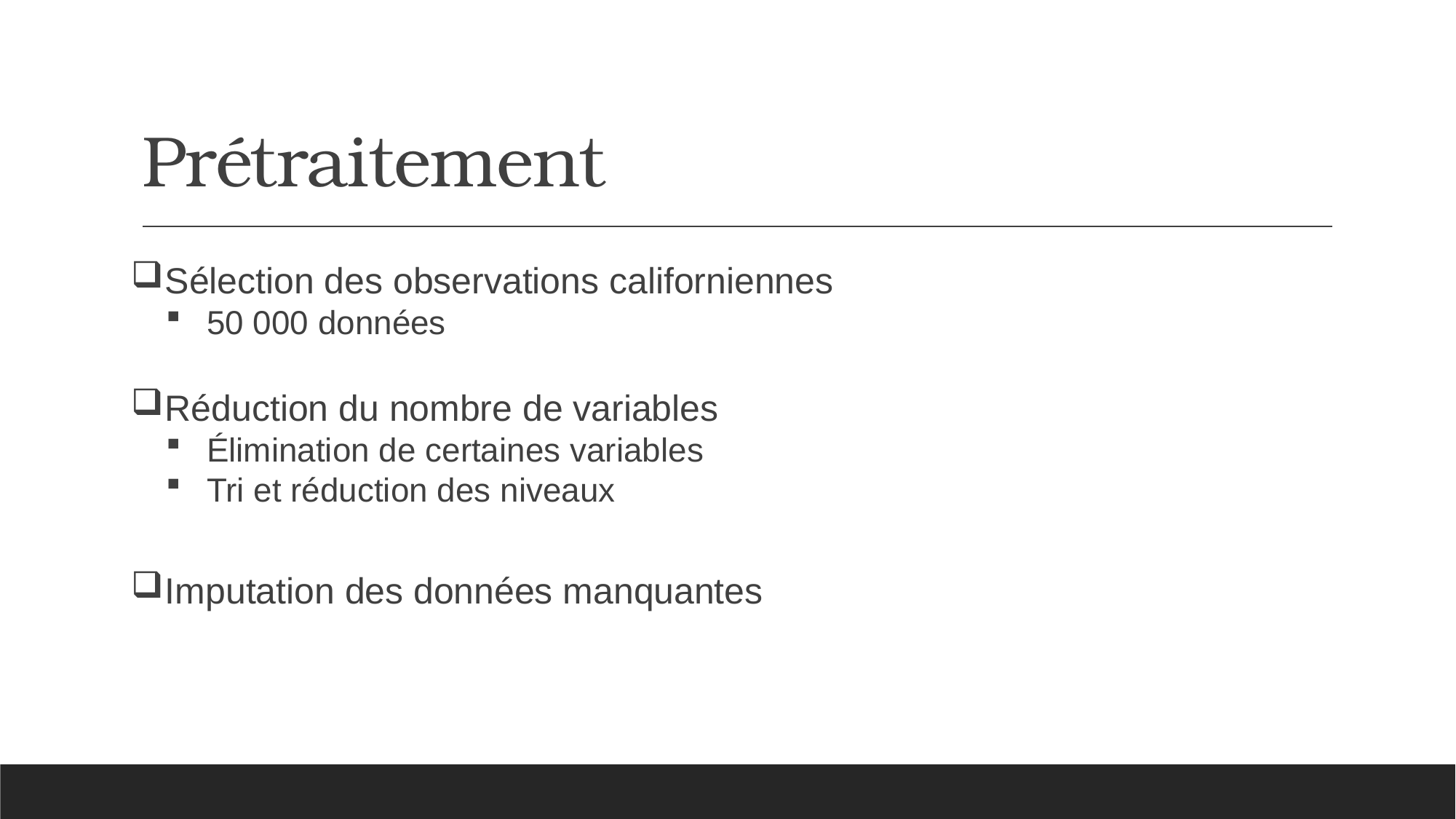

# Prétraitement
Sélection des observations californiennes
50 000 données

Réduction du nombre de variables
Élimination de certaines variables
Tri et réduction des niveaux

Imputation des données manquantes